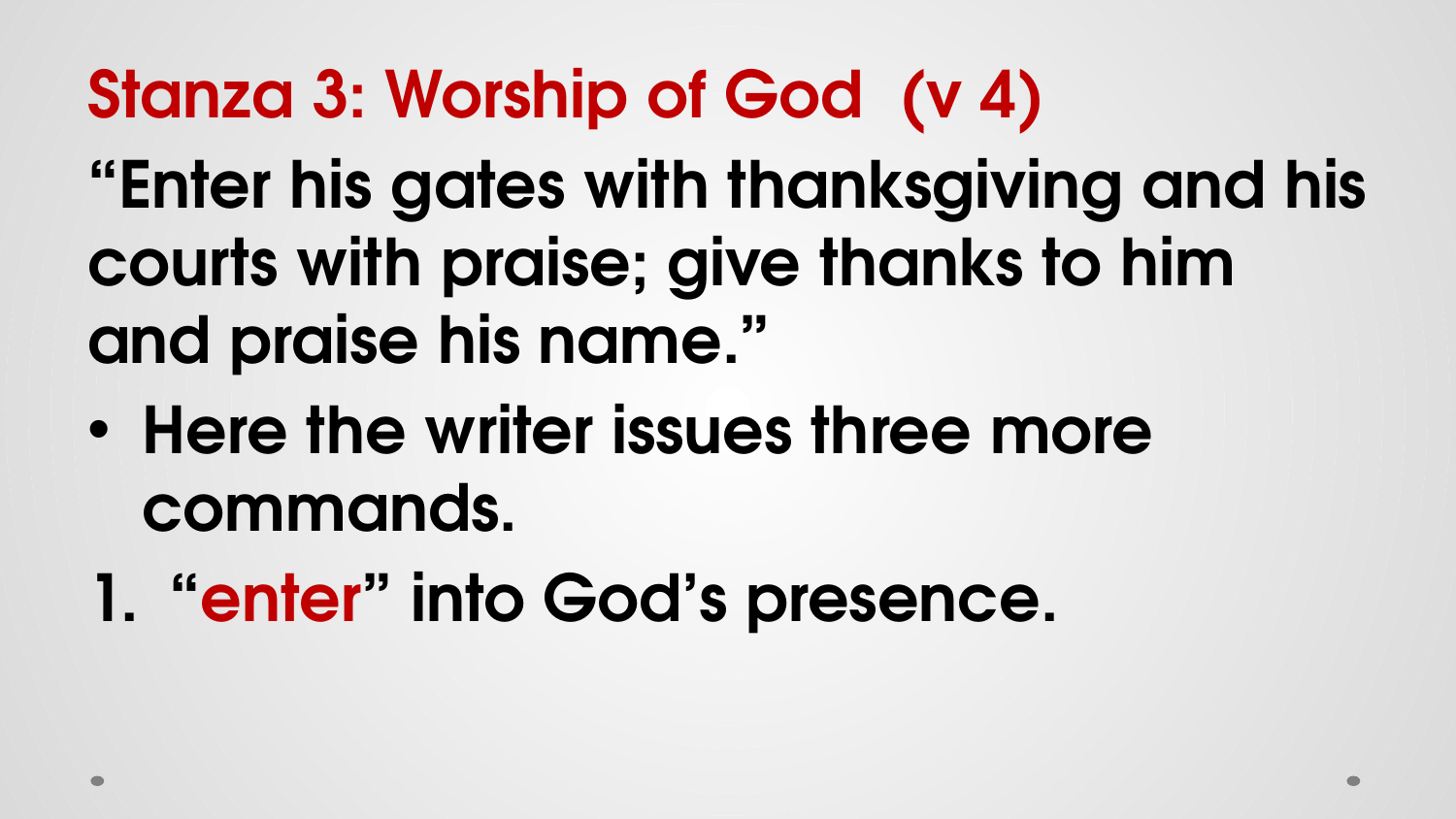

Stanza 3: Worship of God  (v 4)
“Enter his gates with thanksgiving and his courts with praise; give thanks to him and praise his name.”
Here the writer issues three more commands.
“enter” into God’s presence.